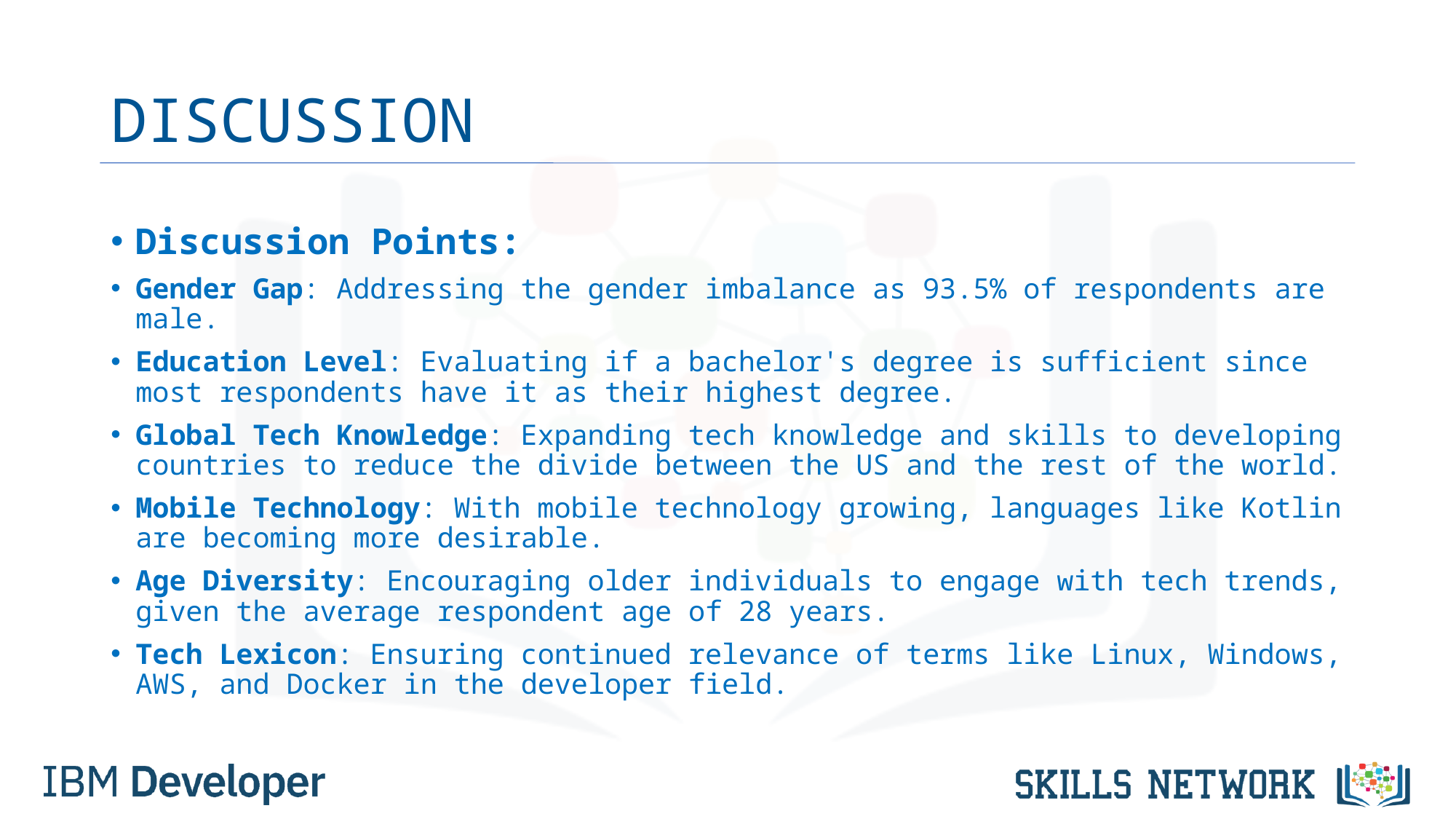

# DISCUSSION
Discussion Points:
Gender Gap: Addressing the gender imbalance as 93.5% of respondents are male.
Education Level: Evaluating if a bachelor's degree is sufficient since most respondents have it as their highest degree.
Global Tech Knowledge: Expanding tech knowledge and skills to developing countries to reduce the divide between the US and the rest of the world.
Mobile Technology: With mobile technology growing, languages like Kotlin are becoming more desirable.
Age Diversity: Encouraging older individuals to engage with tech trends, given the average respondent age of 28 years.
Tech Lexicon: Ensuring continued relevance of terms like Linux, Windows, AWS, and Docker in the developer field.